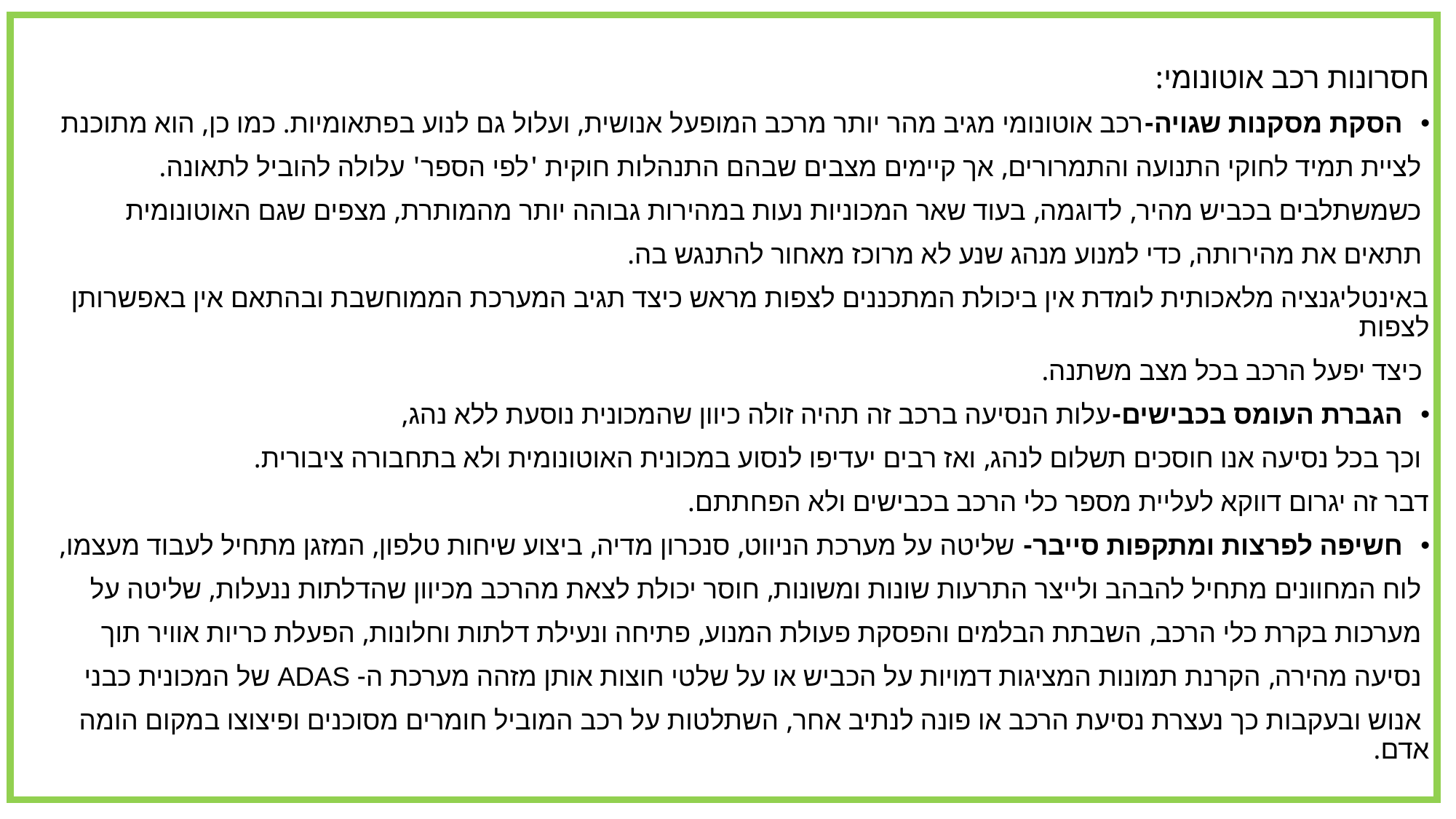

חסרונות רכב אוטונומי:
הסקת מסקנות שגויה-רכב אוטונומי מגיב מהר יותר מרכב המופעל אנושית, ועלול גם לנוע בפתאומיות. כמו כן, הוא מתוכנת
 לציית תמיד לחוקי התנועה והתמרורים, אך קיימים מצבים שבהם התנהלות חוקית 'לפי הספר' עלולה להוביל לתאונה.
 כשמשתלבים בכביש מהיר, לדוגמה, בעוד שאר המכוניות נעות במהירות גבוהה יותר מהמותרת, מצפים שגם האוטונומית
 תתאים את מהירותה, כדי למנוע מנהג שנע לא מרוכז מאחור להתנגש בה.
באינטליגנציה מלאכותית לומדת אין ביכולת המתכננים לצפות מראש כיצד תגיב המערכת הממוחשבת ובהתאם אין באפשרותן לצפות
 כיצד יפעל הרכב בכל מצב משתנה.
הגברת העומס בכבישים-עלות הנסיעה ברכב זה תהיה זולה כיוון שהמכונית נוסעת ללא נהג,
 וכך בכל נסיעה אנו חוסכים תשלום לנהג, ואז רבים יעדיפו לנסוע במכונית האוטונומית ולא בתחבורה ציבורית.
דבר זה יגרום דווקא לעליית מספר כלי הרכב בכבישים ולא הפחתתם.
חשיפה לפרצות ומתקפות סייבר- שליטה על מערכת הניווט, סנכרון מדיה, ביצוע שיחות טלפון, המזגן מתחיל לעבוד מעצמו,
 לוח המחוונים מתחיל להבהב ולייצר התרעות שונות ומשונות, חוסר יכולת לצאת מהרכב מכיוון שהדלתות ננעלות, שליטה על
 מערכות בקרת כלי הרכב, השבתת הבלמים והפסקת פעולת המנוע, פתיחה ונעילת דלתות וחלונות, הפעלת כריות אוויר תוך
 נסיעה מהירה, הקרנת תמונות המציגות דמויות על הכביש או על שלטי חוצות אותן מזהה מערכת ה- ADAS של המכונית כבני
 אנוש ובעקבות כך נעצרת נסיעת הרכב או פונה לנתיב אחר, השתלטות על רכב המוביל חומרים מסוכנים ופיצוצו במקום הומה אדם.